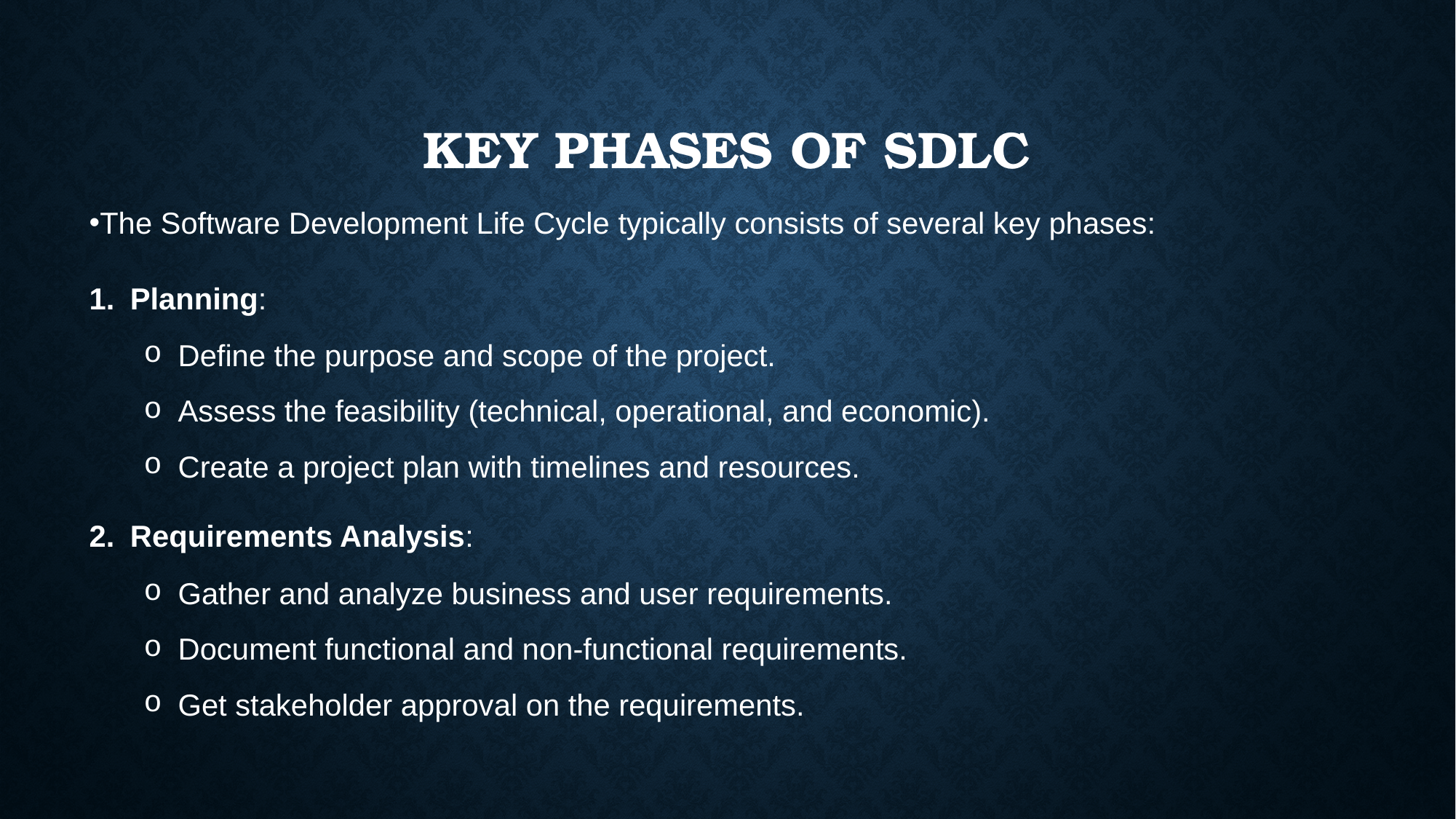

# Key phases of sdlc
The Software Development Life Cycle typically consists of several key phases:
Planning:
Define the purpose and scope of the project.
Assess the feasibility (technical, operational, and economic).
Create a project plan with timelines and resources.
Requirements Analysis:
Gather and analyze business and user requirements.
Document functional and non-functional requirements.
Get stakeholder approval on the requirements.